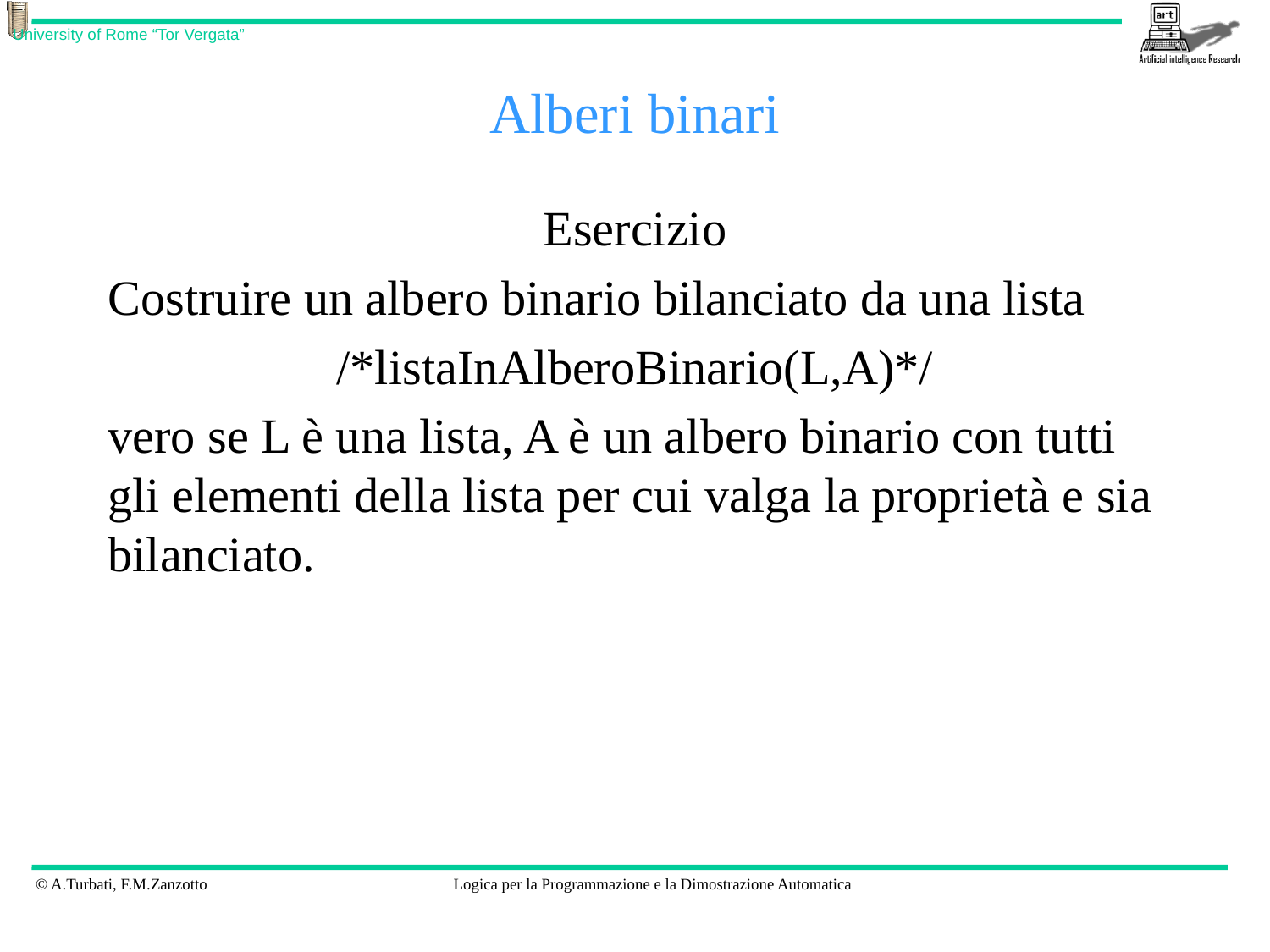

# Alberi binari
Esercizio
Costruire un albero binario bilanciato da una lista
/*listaInAlberoBinario(L,A)*/
vero se L è una lista, A è un albero binario con tutti gli elementi della lista per cui valga la proprietà e sia bilanciato.